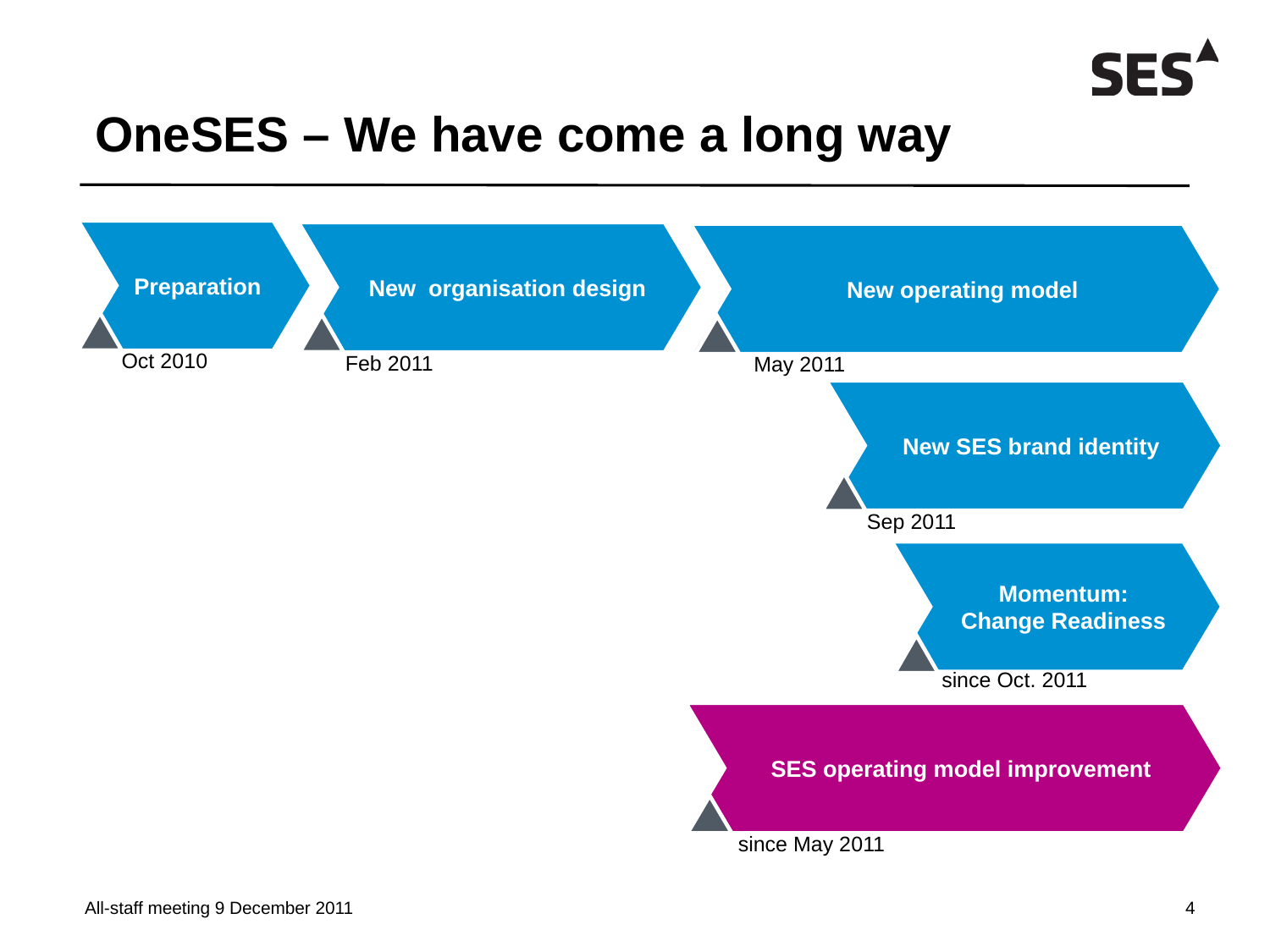

# OneSES – We have come a long way
Preparation
New  organisation design
New operating model

Oct 2010
Feb 2011
May 2011
New SES brand identity

Sep 2011
Momentum:
Change Readiness

since Oct. 2011
SES operating model improvement

since May 2011
All-staff meeting 9 December 2011
4